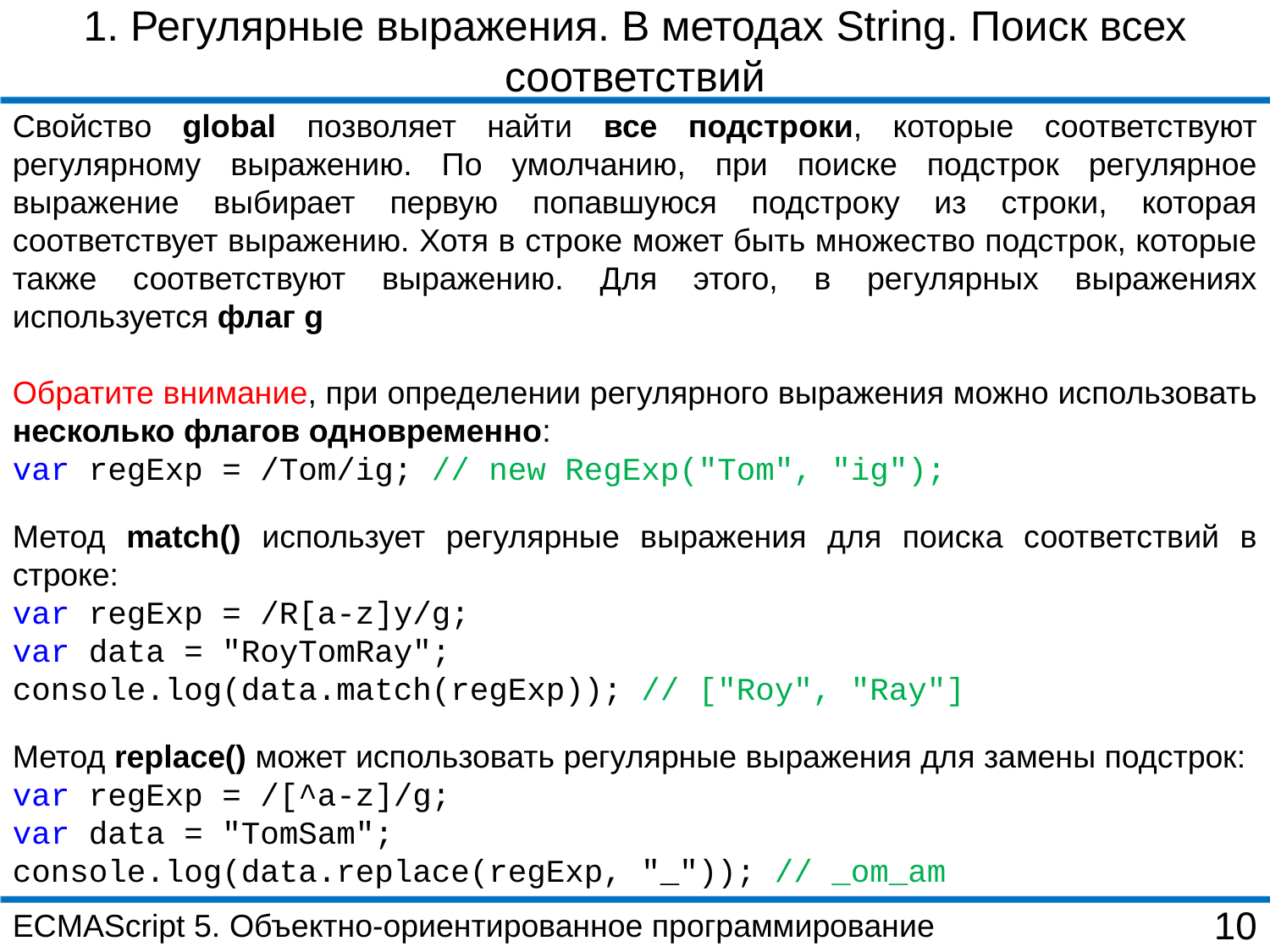

1. Регулярные выражения. В методах String. Поиск всех соответствий
Свойство global позволяет найти все подстроки, которые соответствуют регулярному выражению. По умолчанию, при поиске подстрок регулярное выражение выбирает первую попавшуюся подстроку из строки, которая соответствует выражению. Хотя в строке может быть множество подстрок, которые также соответствуют выражению. Для этого, в регулярных выражениях используется флаг g

Обратите внимание, при определении регулярного выражения можно использовать несколько флагов одновременно:
var regExp = /Tom/ig; // new RegExp("Tom", "ig");

Метод match() использует регулярные выражения для поиска соответствий в строке:
var regExp = /R[a-z]y/g;
var data = "RoyTomRay";
console.log(data.match(regExp)); // ["Roy", "Ray"]

Метод replace() может использовать регулярные выражения для замены подстрок:
var regExp = /[^a-z]/g;
var data = "TomSam";
console.log(data.replace(regExp, "_")); // _om_am
ECMAScript 5. Объектно-ориентированное программирование
10